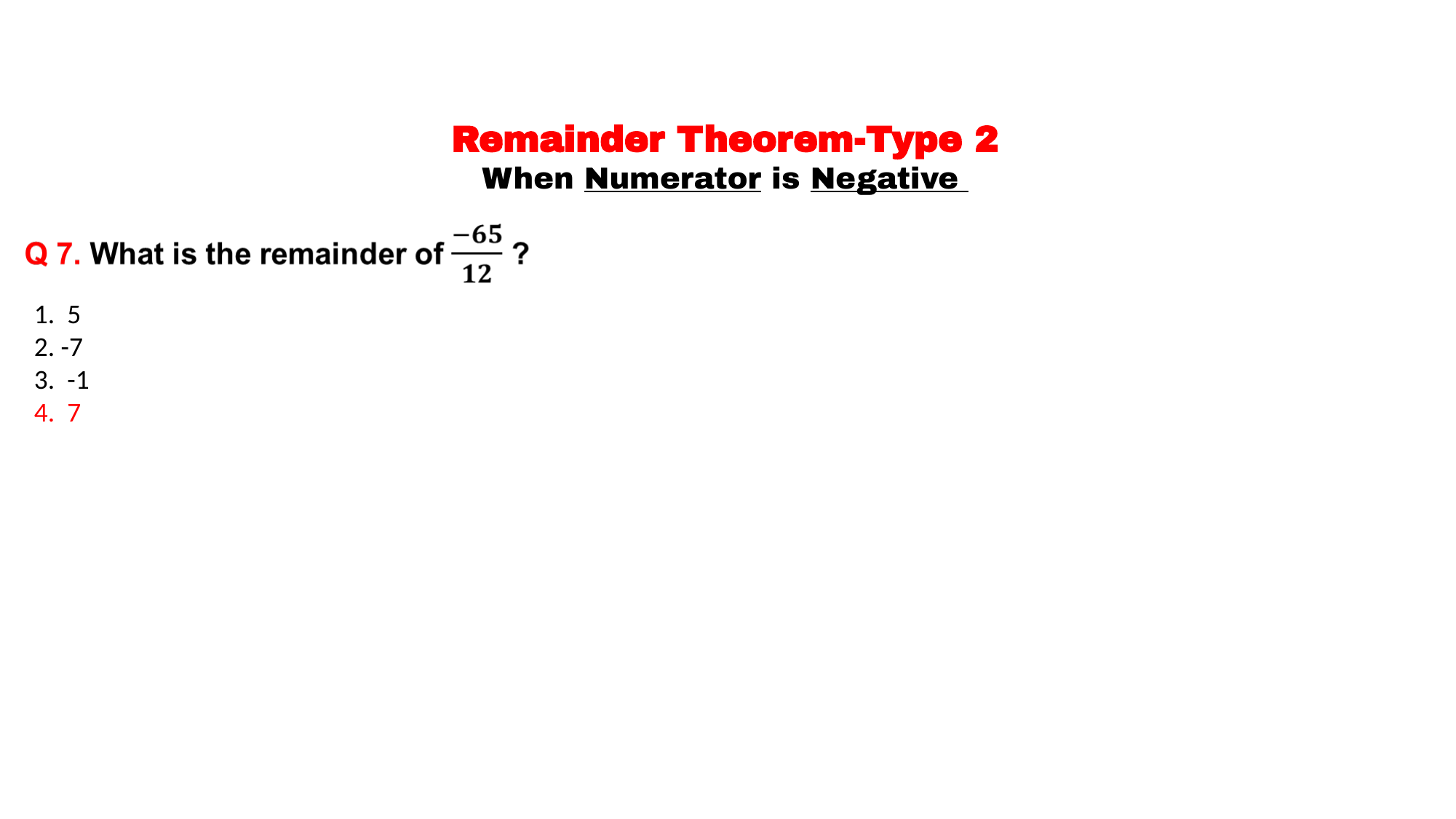

Remainder Theorem-Type 2
When Numerator is Negative

1.  5
2. -7
3.  -1
4.  7